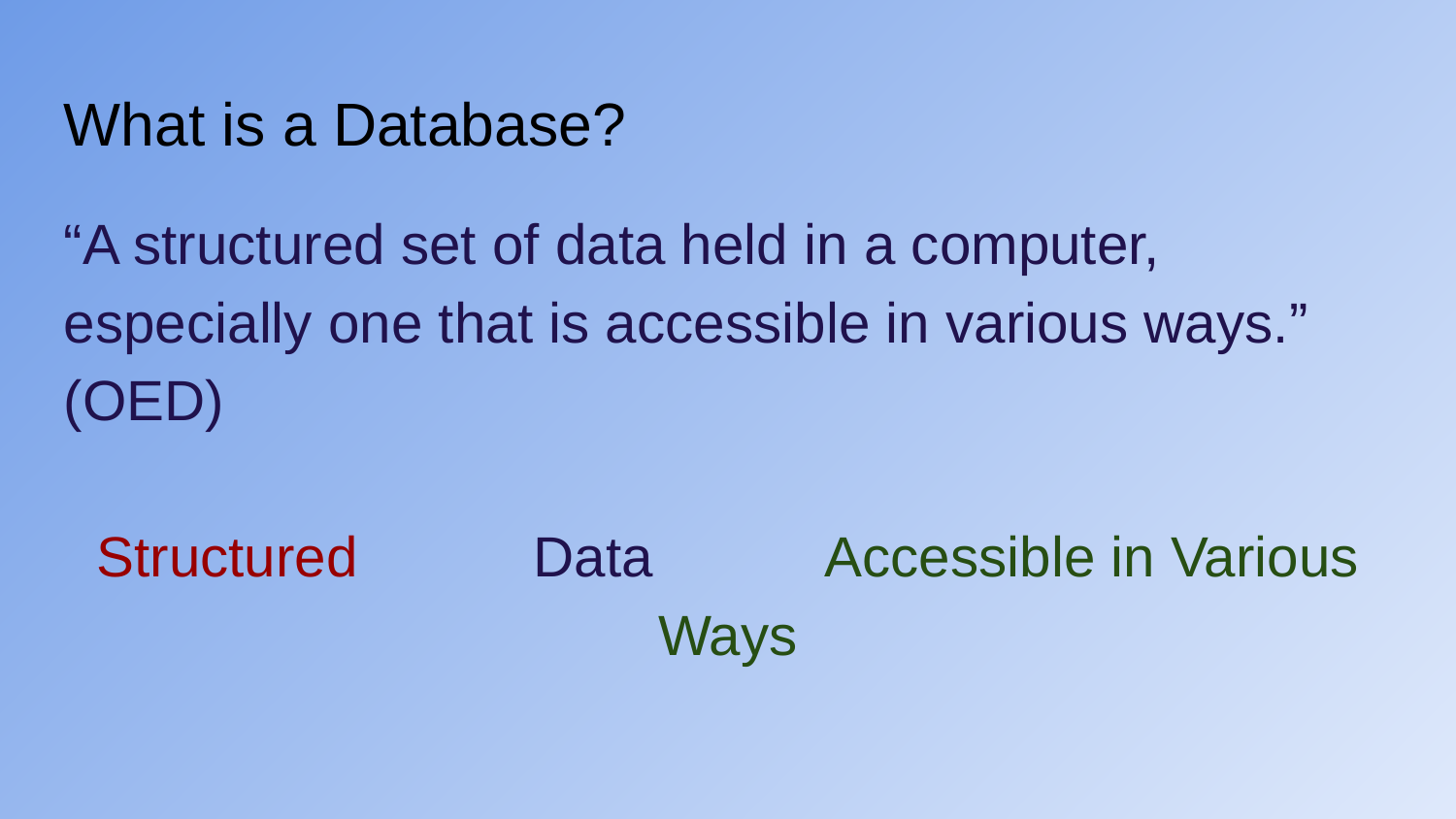

What is a Database?
“A structured set of data held in a computer, especially one that is accessible in various ways.” (OED)

Structured		Data		Accessible in Various Ways